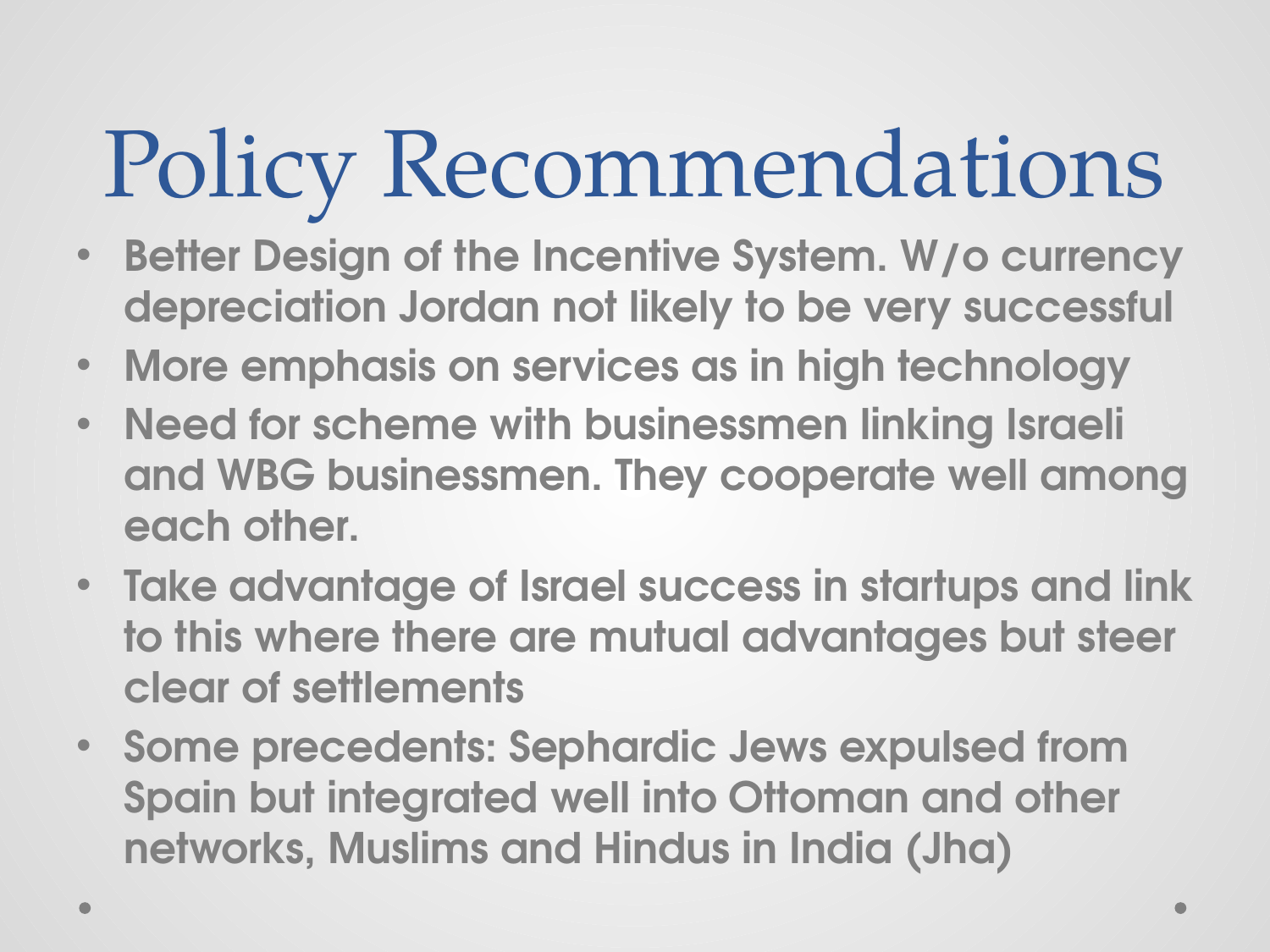

# Policy Recommendations
Better Design of the Incentive System. W/o currency depreciation Jordan not likely to be very successful
More emphasis on services as in high technology
Need for scheme with businessmen linking Israeli and WBG businessmen. They cooperate well among each other.
Take advantage of Israel success in startups and link to this where there are mutual advantages but steer clear of settlements
Some precedents: Sephardic Jews expulsed from Spain but integrated well into Ottoman and other networks, Muslims and Hindus in India (Jha)